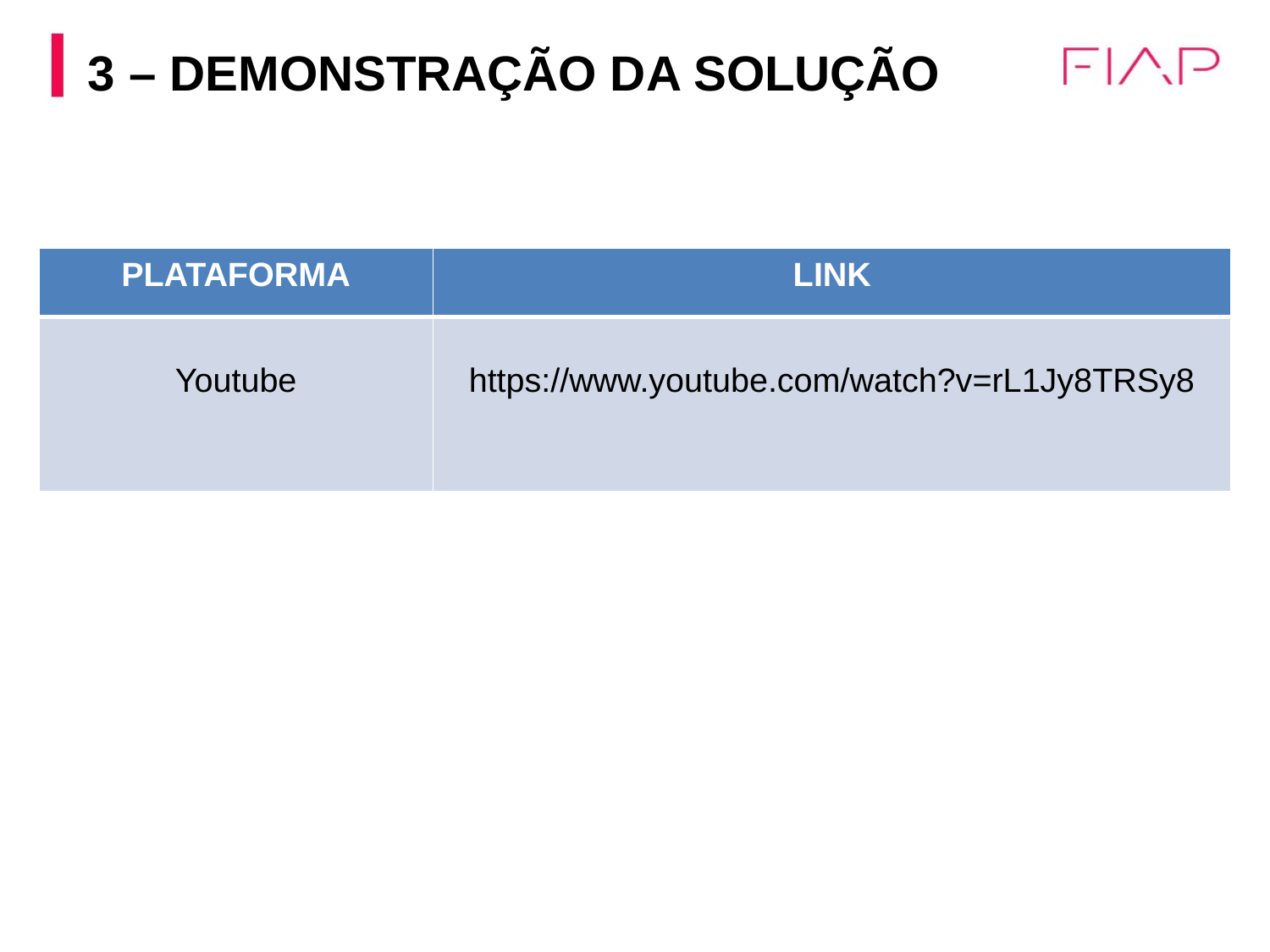

3 – DEMONSTRAÇÃO DA SOLUÇÃO
| PLATAFORMA | LINK |
| --- | --- |
| Youtube | https://www.youtube.com/watch?v=rL1Jy8TRSy8 |